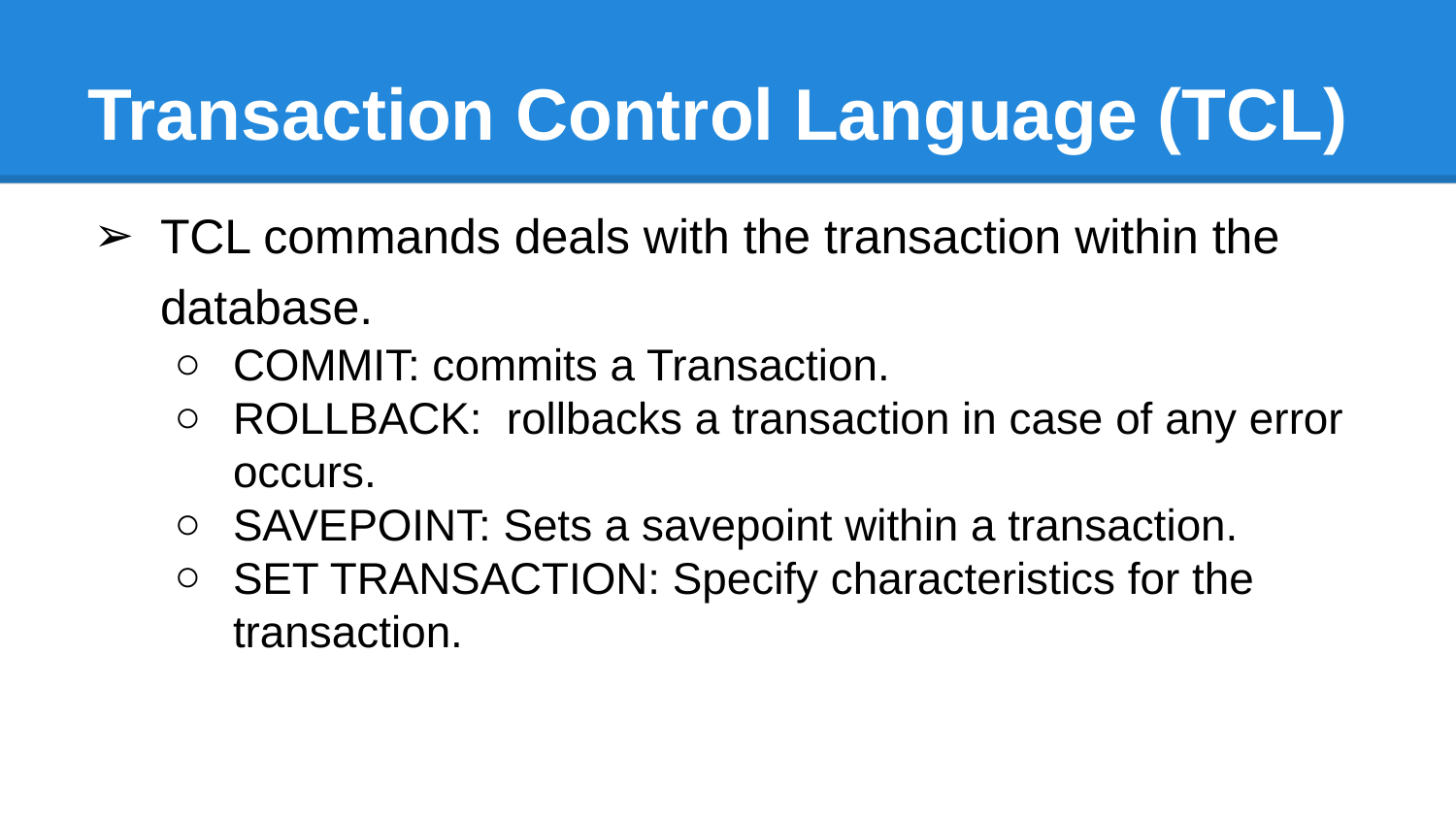

# Transaction Control Language (TCL)
TCL commands deals with the transaction within the database.
COMMIT: commits a Transaction.
ROLLBACK:  rollbacks a transaction in case of any error occurs.
SAVEPOINT: Sets a savepoint within a transaction.
SET TRANSACTION: Specify characteristics for the transaction.